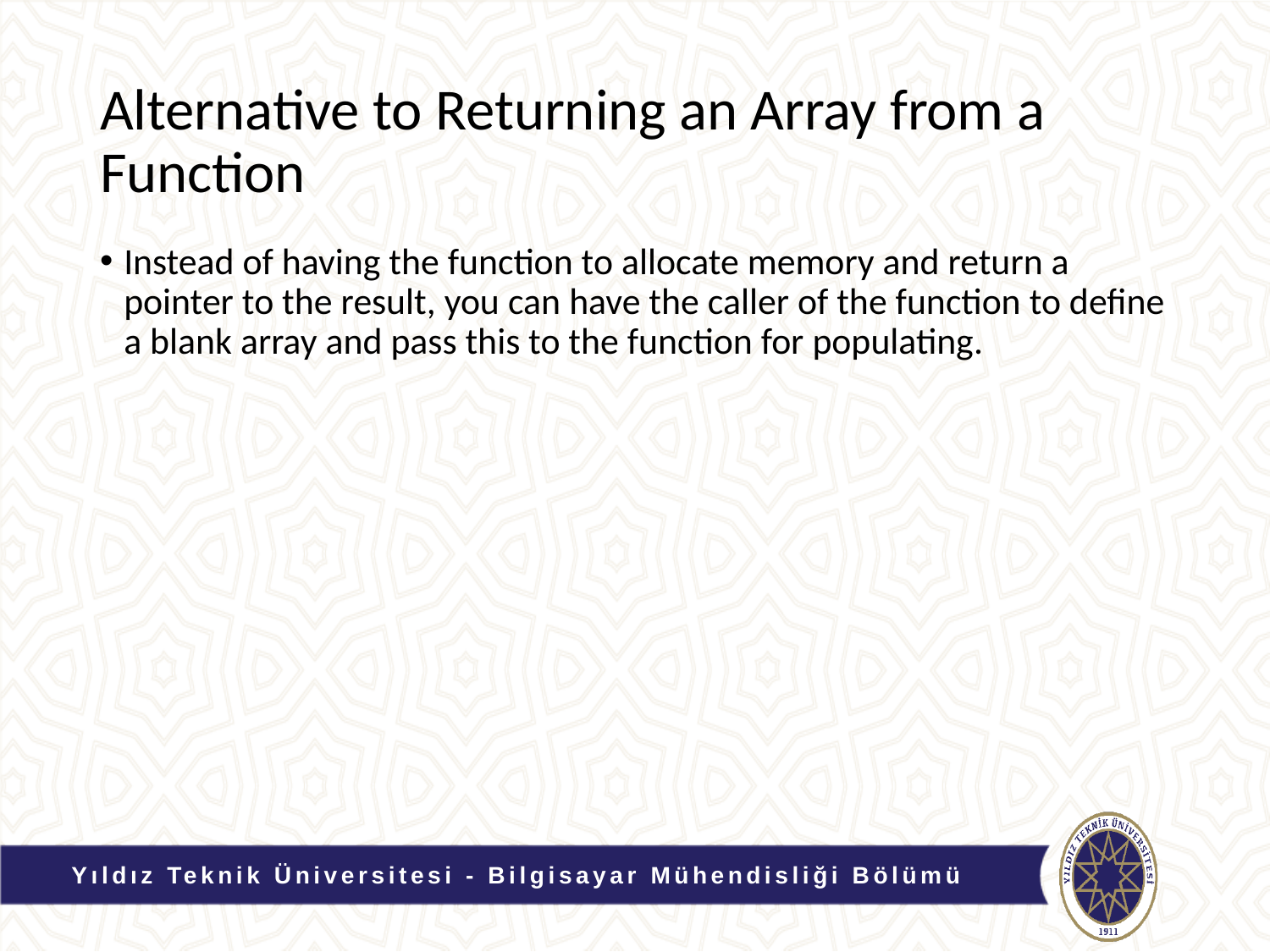

# Alternative to Returning an Array from a Function
Instead of having the function to allocate memory and return a pointer to the result, you can have the caller of the function to define a blank array and pass this to the function for populating.
Yıldız Teknik Üniversitesi - Bilgisayar Mühendisliği Bölümü